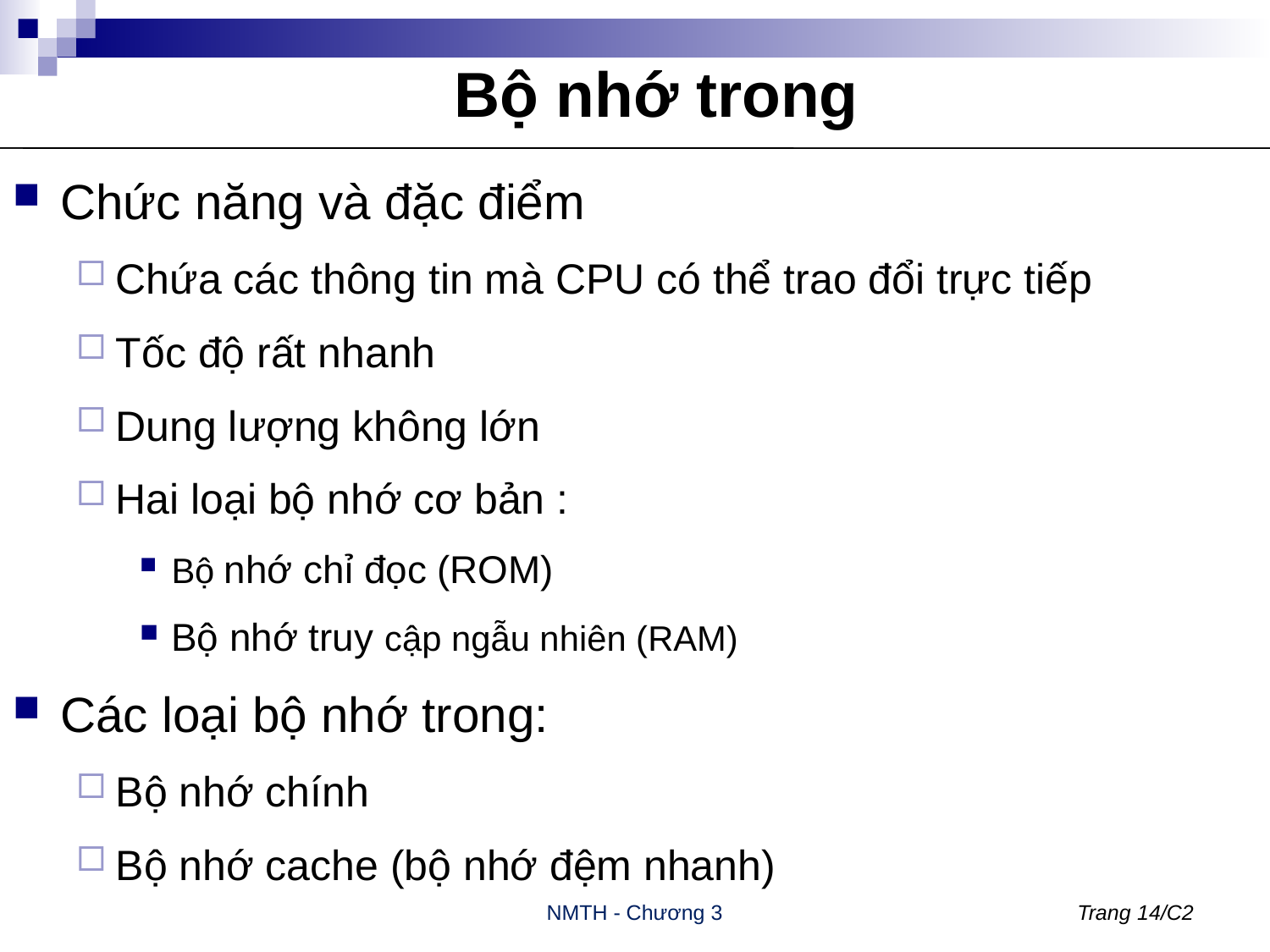

# Bộ nhớ trong

Chức năng và đặc điểm
Chứa các thông tin mà CPU có thể trao đổi trực tiếp
Tốc độ rất nhanh
Dung lượng không lớn
Hai loại bộ nhớ cơ bản :
Bộ nhớ chỉ đọc (ROM)
Bộ nhớ truy cập ngẫu nhiên (RAM)
Các loại bộ nhớ trong:
Bộ nhớ chính
Bộ nhớ cache (bộ nhớ đệm nhanh)
NMTH - Chương 3
Trang 14/C2